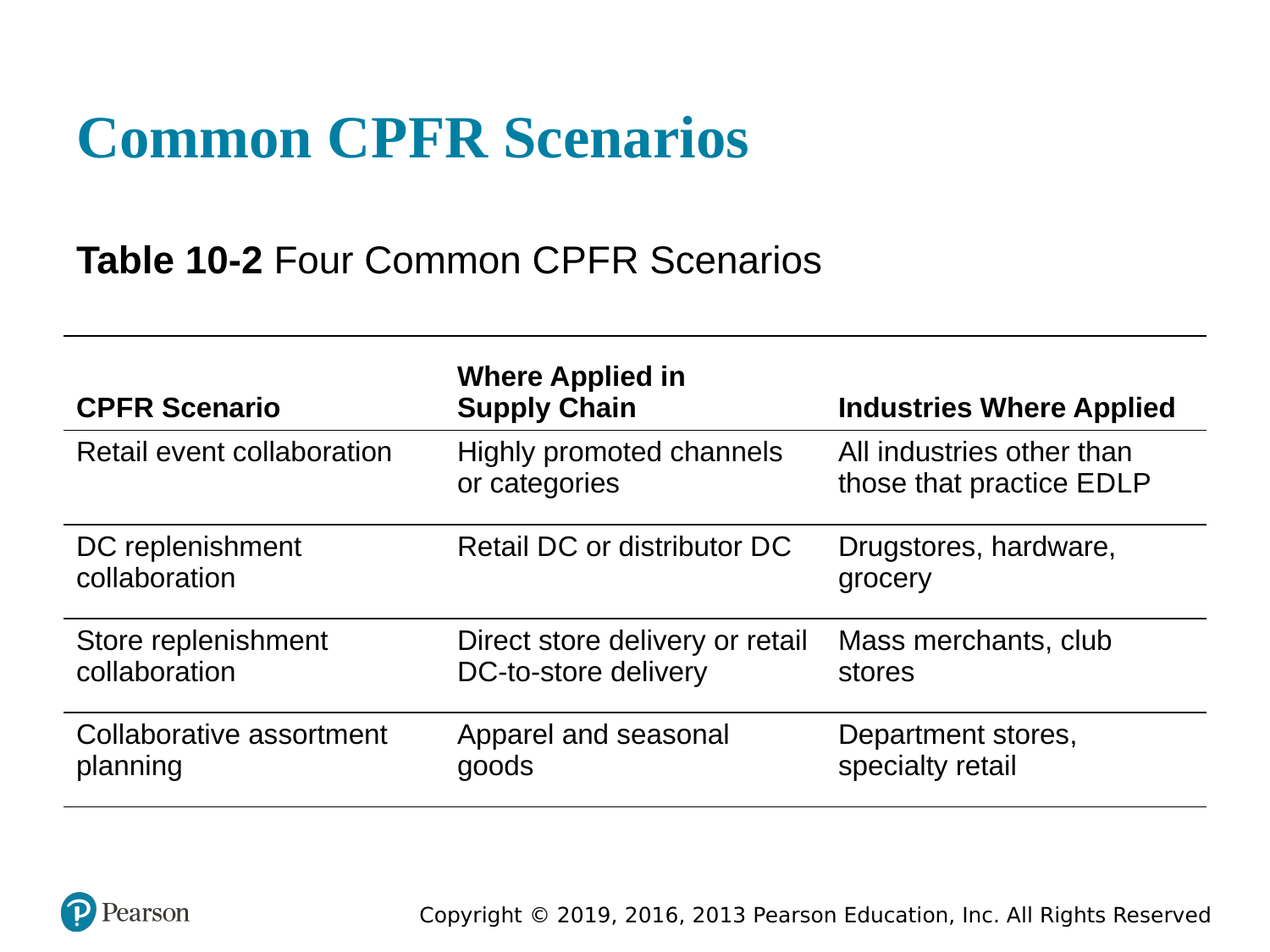

# Common C P F R Scenarios
Table 10-2 Four Common C P F R Scenarios
| C P F R Scenario | Where Applied in Supply Chain | Industries Where Applied |
| --- | --- | --- |
| Retail event collaboration | Highly promoted channels or categories | All industries other than those that practice E D L P |
| D C replenishment collaboration | Retail D C or distributor D C | Drugstores, hardware, grocery |
| Store replenishment collaboration | Direct store delivery or retail D C-to-store delivery | Mass merchants, club stores |
| Collaborative assortment planning | Apparel and seasonal goods | Department stores, specialty retail |